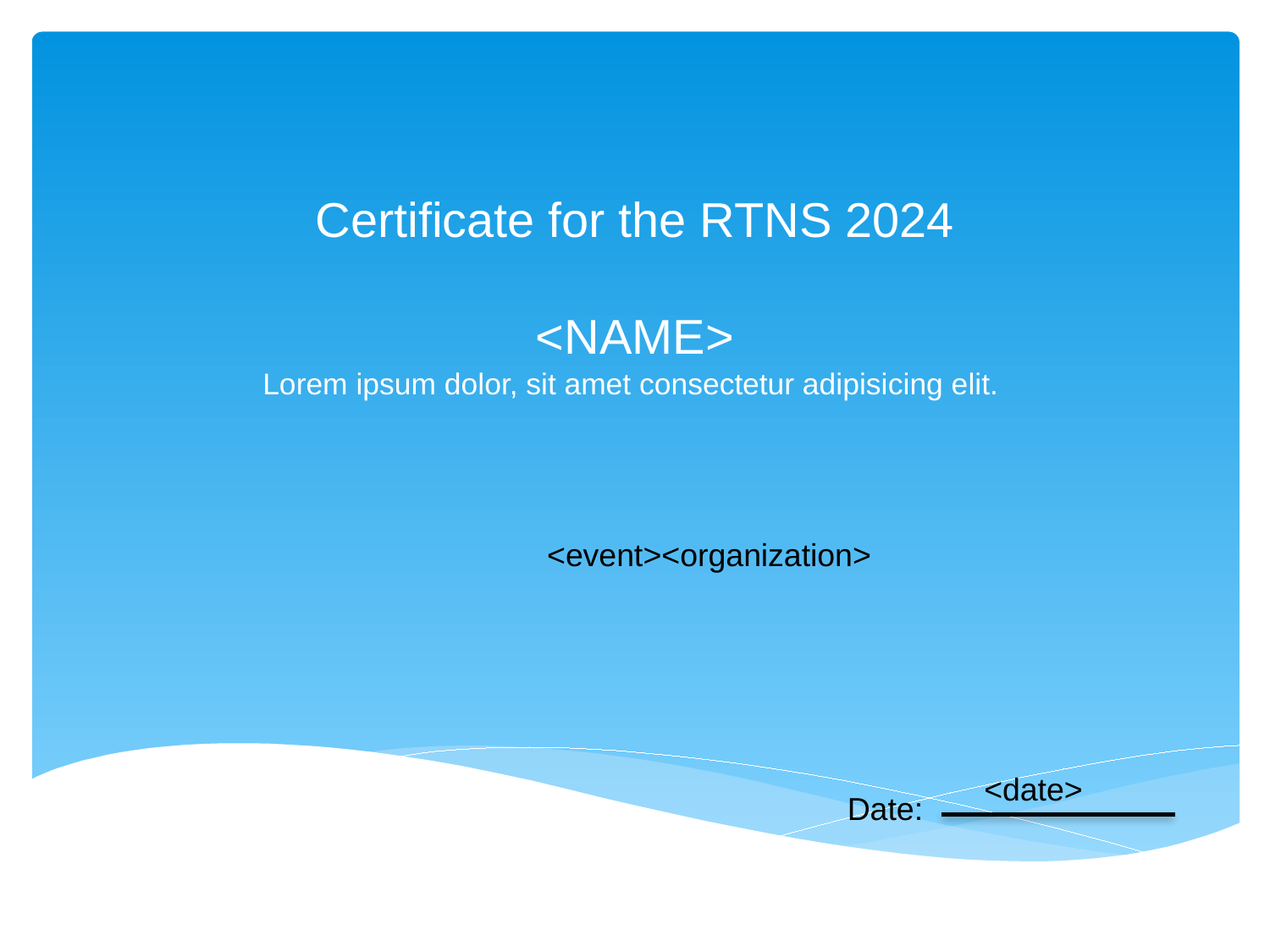

# Certificate for the RTNS 2024 <NAME> Lorem ipsum dolor, sit amet consectetur adipisicing elit.
<event><organization>
<date>
Date: